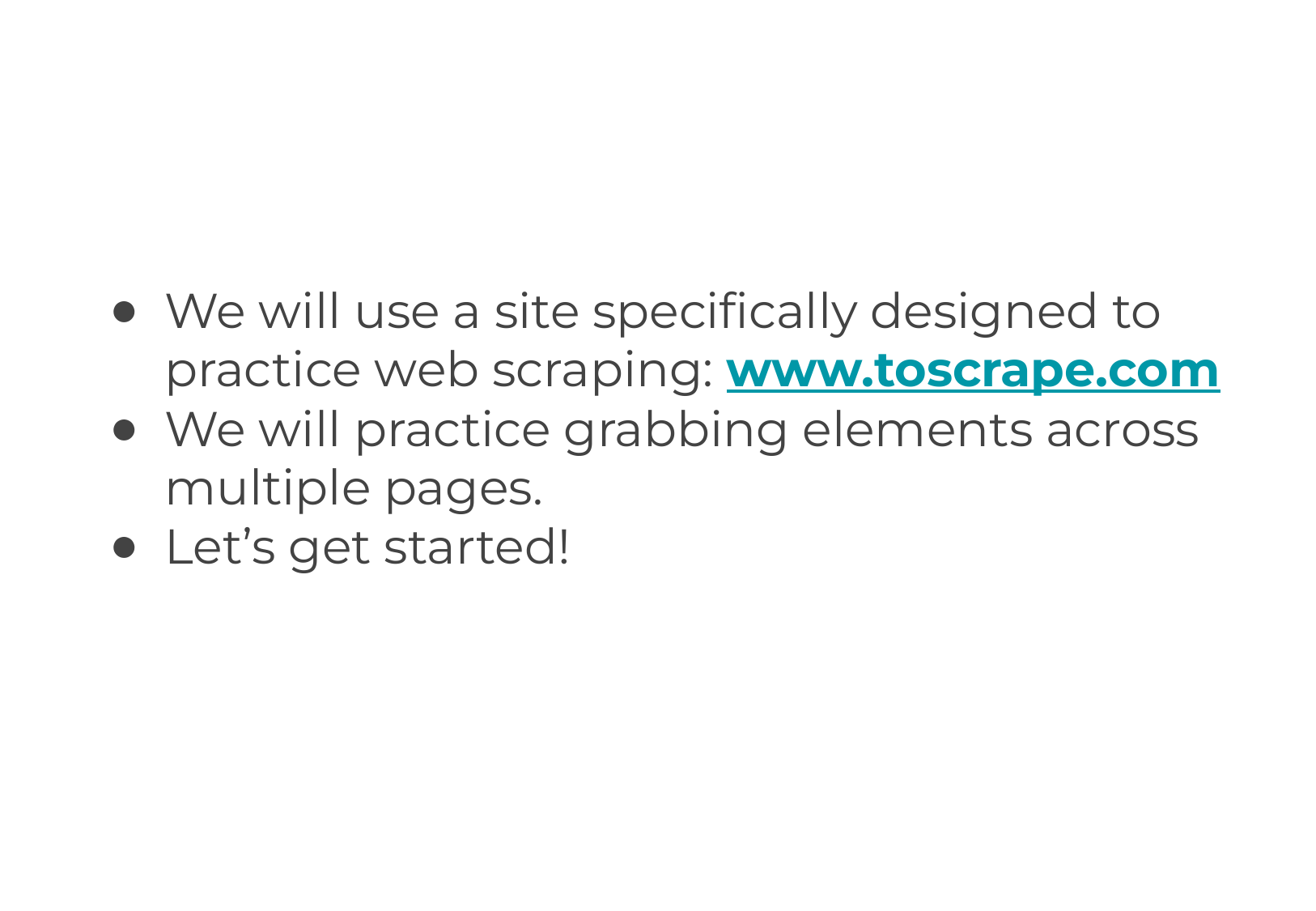

We will use a site specifically designed to practice web scraping: www.toscrape.com
We will practice grabbing elements across multiple pages.
Let’s get started!